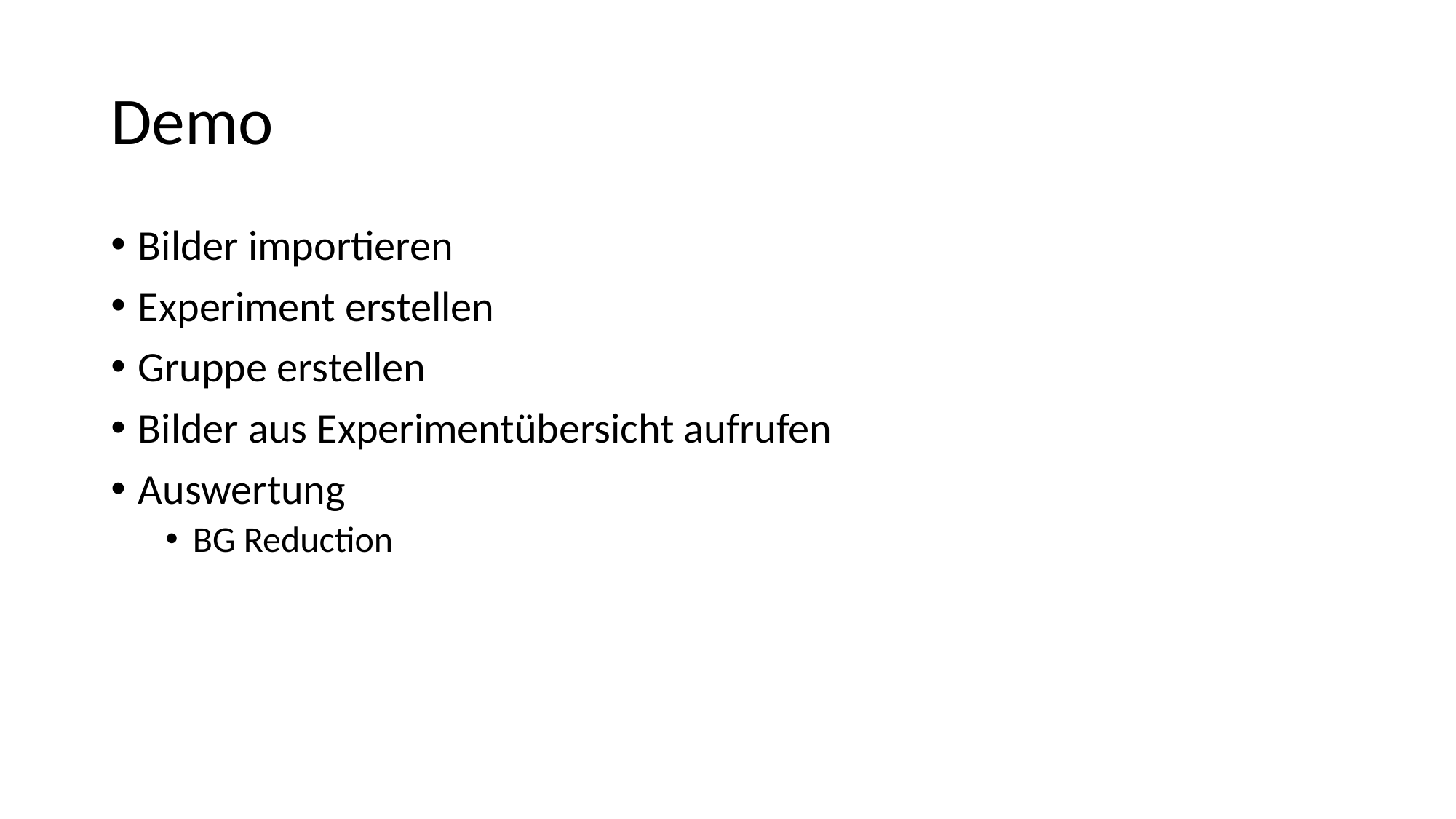

# Demo
Bilder importieren
Experiment erstellen
Gruppe erstellen
Bilder aus Experimentübersicht aufrufen
Auswertung
BG Reduction